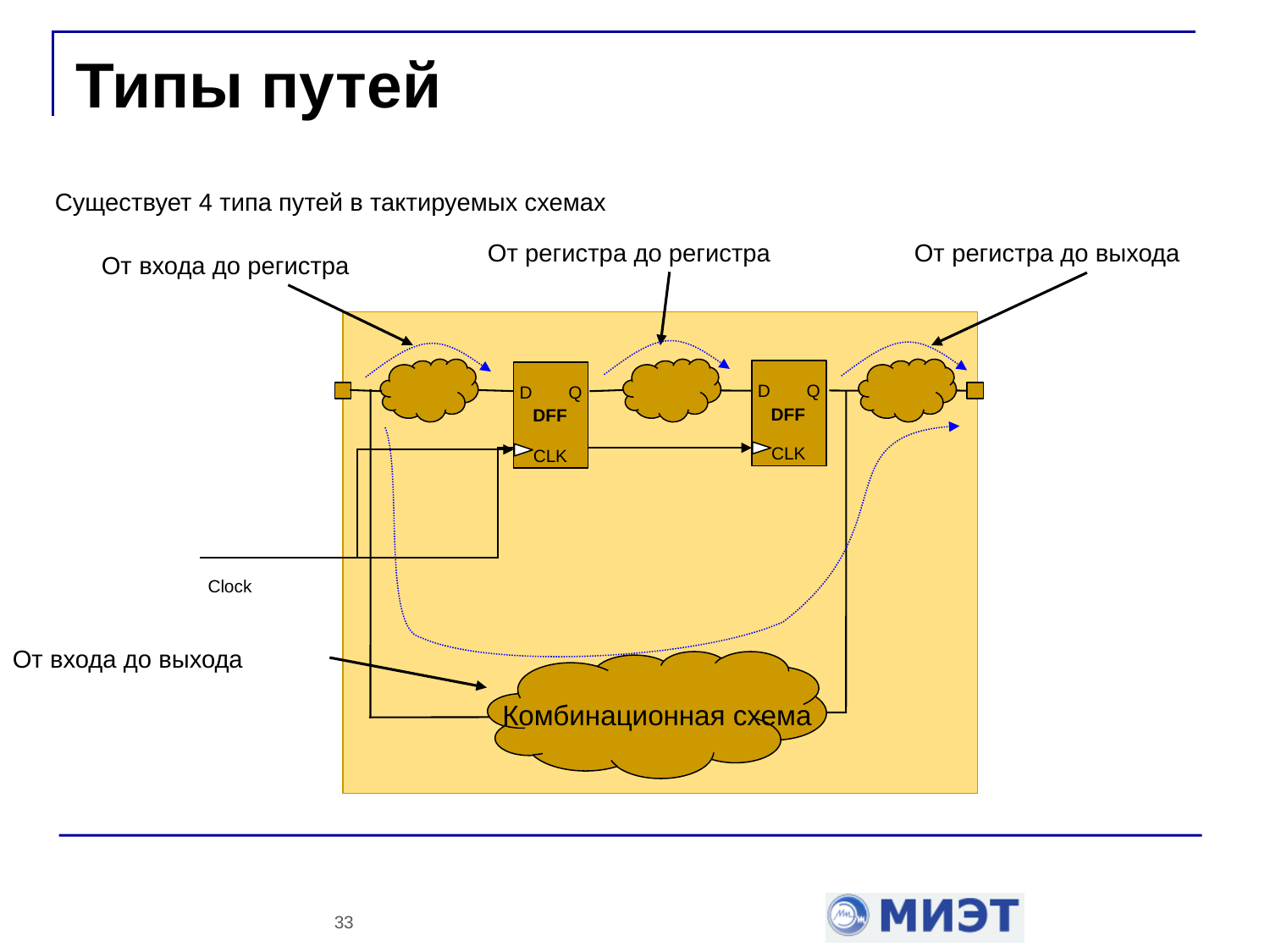

Типы путей
Существует 4 типа путей в тактируемых схемах
От регистра до регистра
От регистра до выхода
От входа до регистра

D
Q
DFF
CLK

D
Q
DFF
CLK

Clock
От входа до выхода
Комбинационная схема